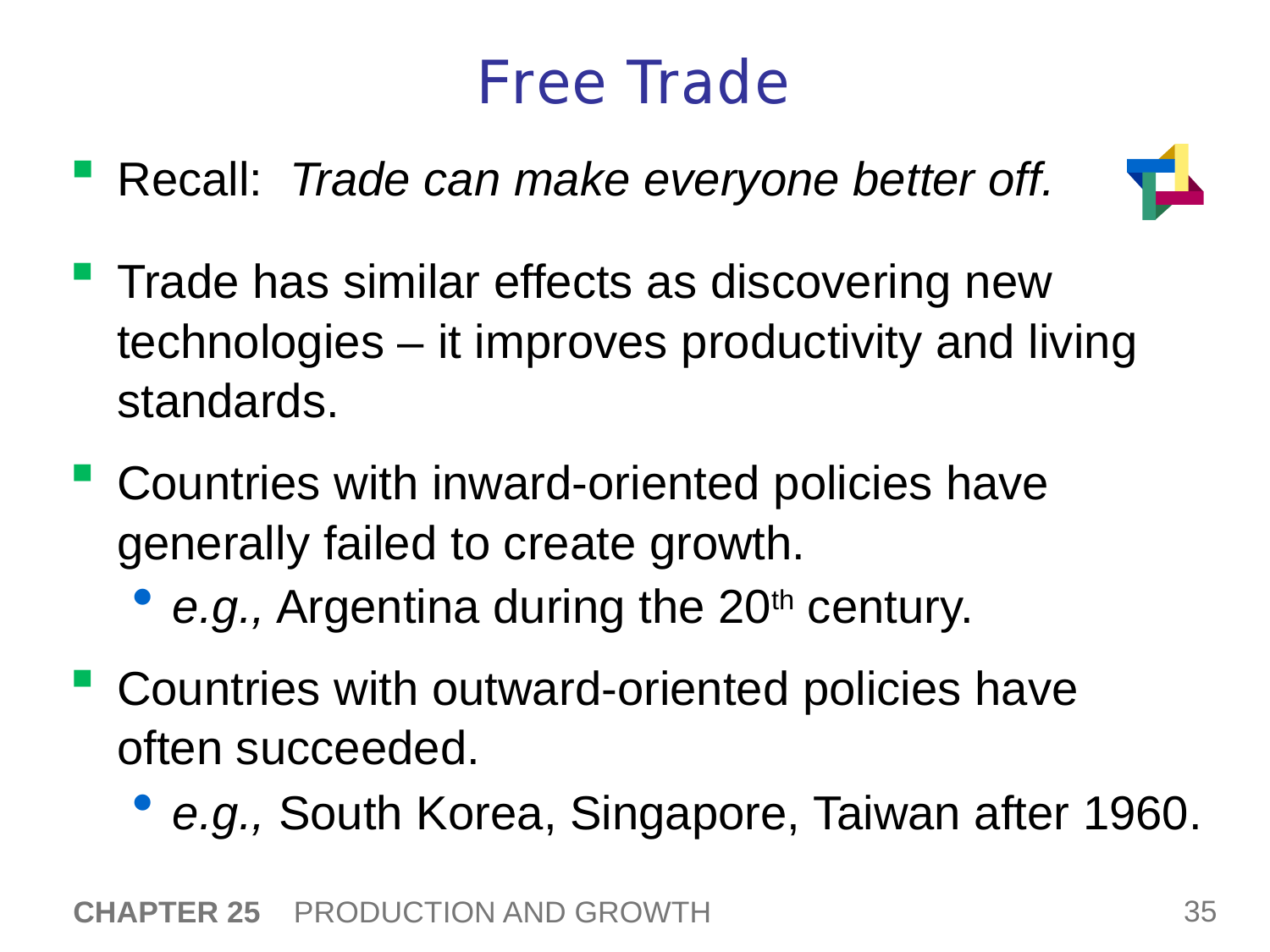

# Free Trade
Recall:  Trade can make everyone better off.

Trade has similar effects as discovering new technologies – it improves productivity and living standards.
Countries with inward-oriented policies have generally failed to create growth.
e.g., Argentina during the 20th century.
Countries with outward-oriented policies have
often succeeded.
e.g., South Korea, Singapore, Taiwan after 1960.
CHAPTER 25    PRODUCTION AND GROWTH